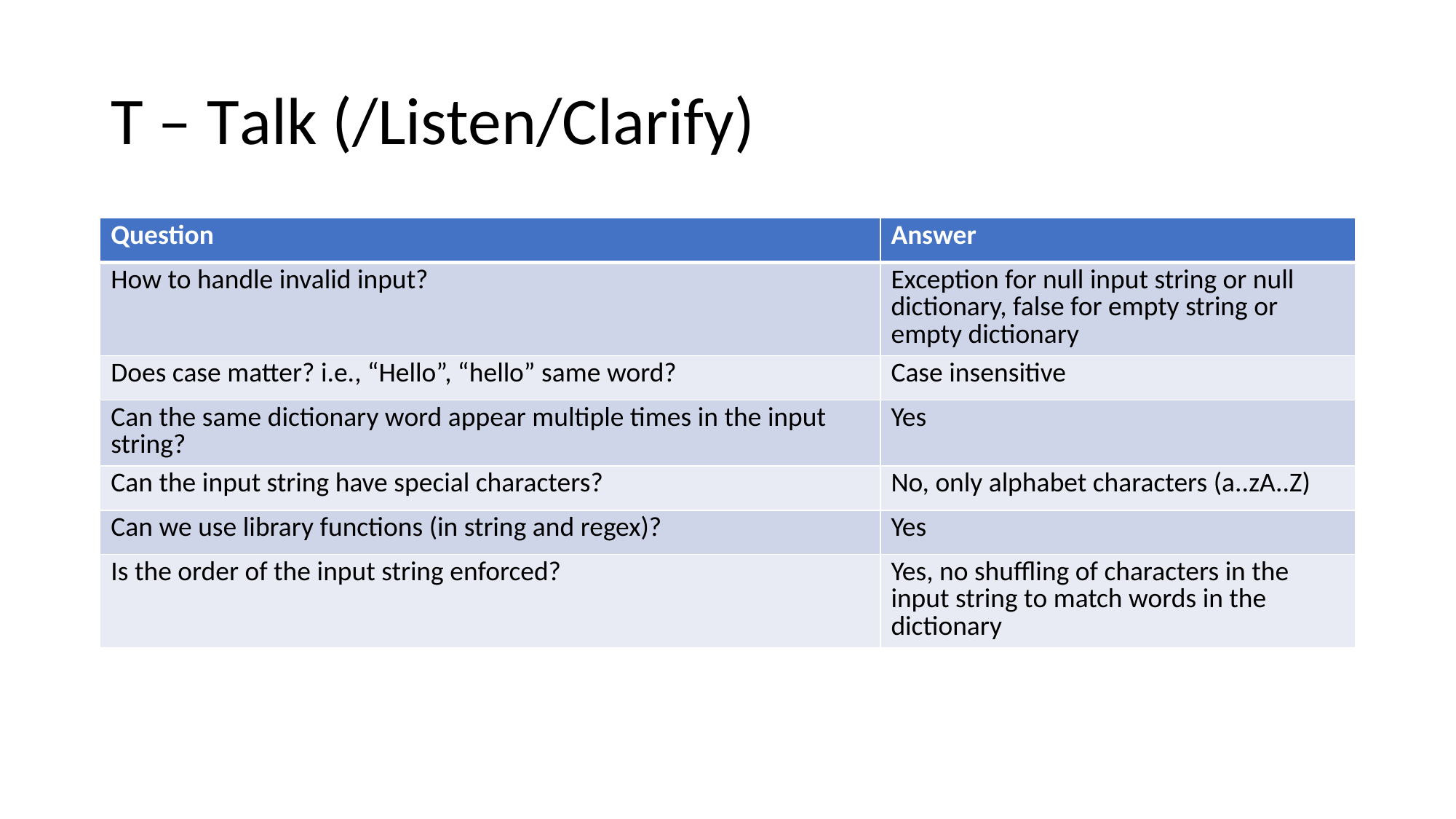

# T – Talk (/Listen/Clarify)
| Question | Answer |
| --- | --- |
| How to handle invalid input? | Exception for null input string or null dictionary, false for empty string or empty dictionary |
| Does case matter? i.e., “Hello”, “hello” same word? | Case insensitive |
| Can the same dictionary word appear multiple times in the input string? | Yes |
| Can the input string have special characters? | No, only alphabet characters (a..zA..Z) |
| Can we use library functions (in string and regex)? | Yes |
| Is the order of the input string enforced? | Yes, no shuffling of characters in the input string to match words in the dictionary |